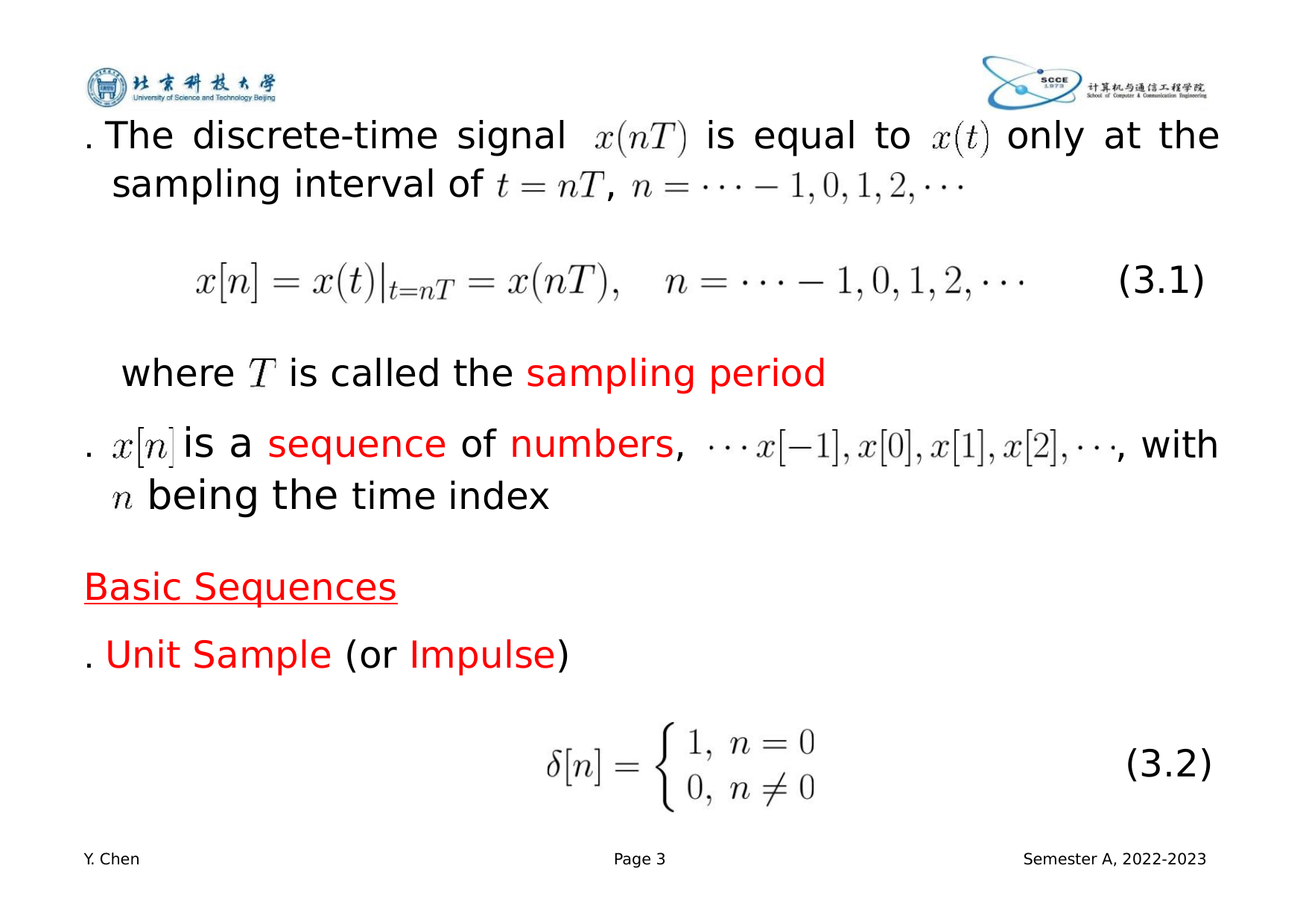

. The discrete-time signal
is equal to only at the
(3.1)

sampling interval of
,

where is called the sampling period

. is a sequence of numbers,
, with

being the time index

Basic Sequences
. Unit Sample (or Impulse)

(3.2)
Y. Chen
Page 3
Semester A, 2022-2023